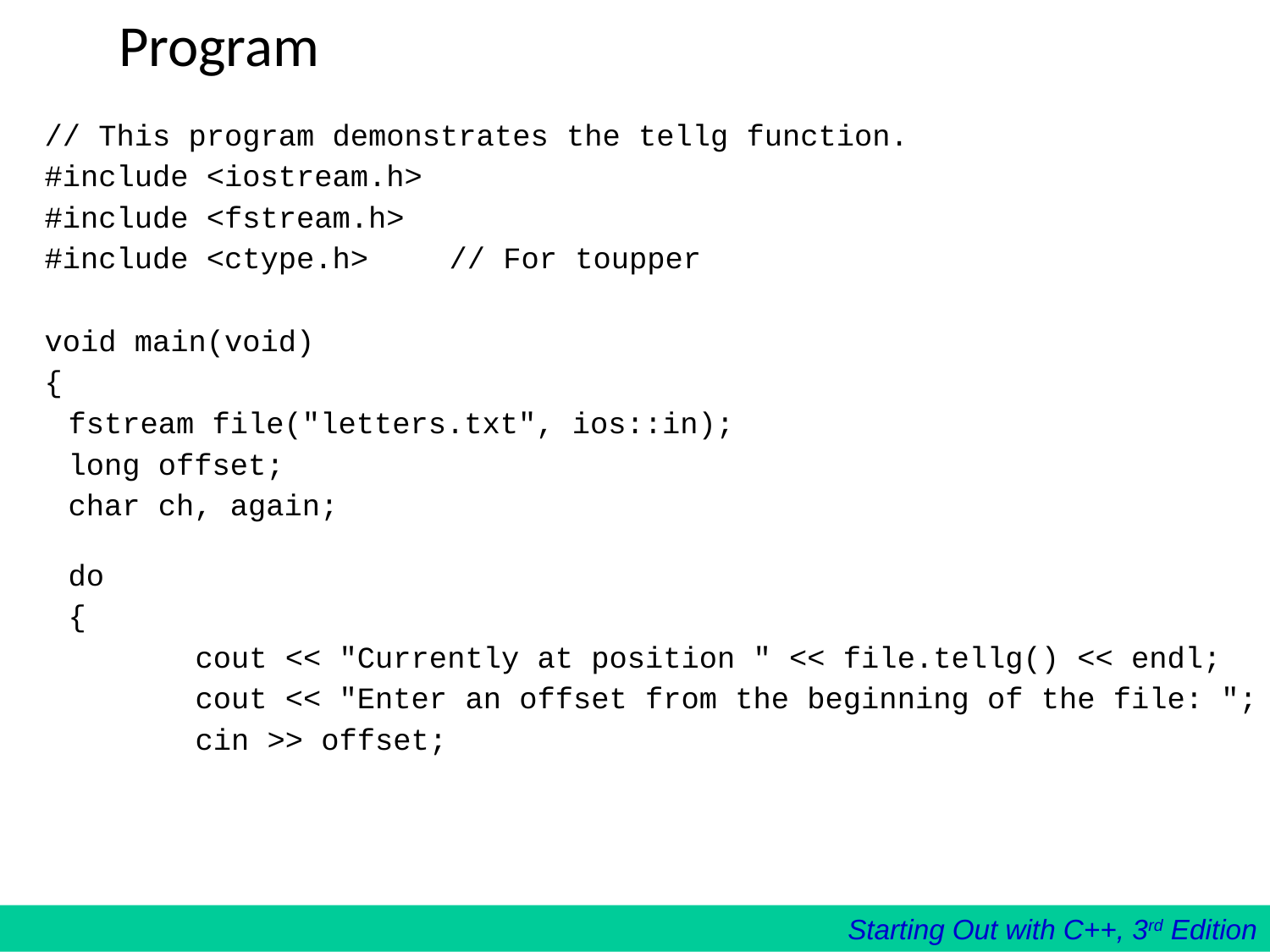

# Program
// This program demonstrates the tellg function.
#include <iostream.h>
#include <fstream.h>
#include <ctype.h>	// For toupper

void main(void)
{
	fstream file("letters.txt", ios::in);
	long offset;
	char ch, again;
	do
	{
		cout << "Currently at position " << file.tellg() << endl;
		cout << "Enter an offset from the beginning of the file: ";
		cin >> offset;